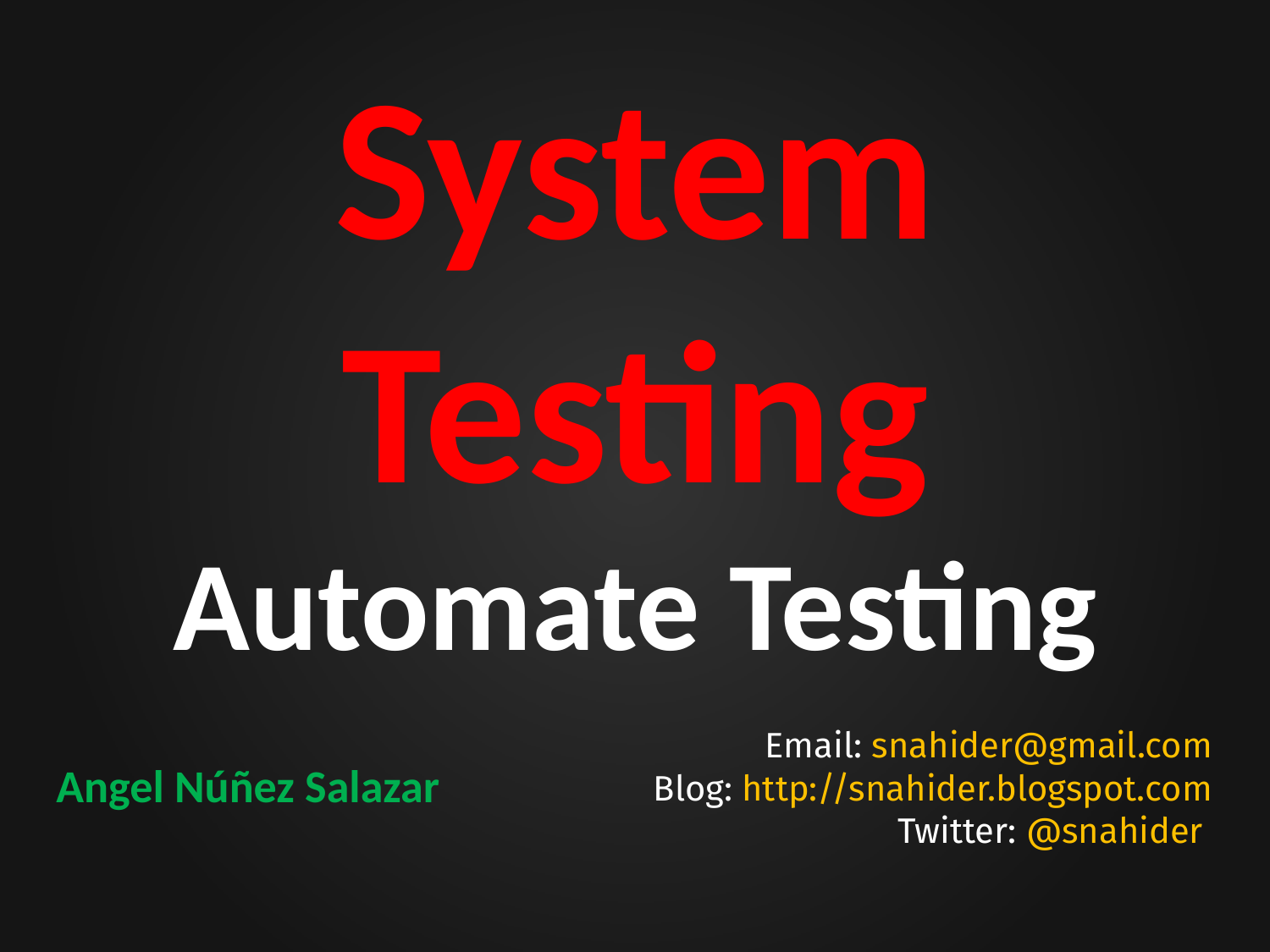

# System Testing Automate Testing
Email: snahider@gmail.com
Blog: http://snahider.blogspot.com
Twitter: @snahider
Angel Núñez Salazar